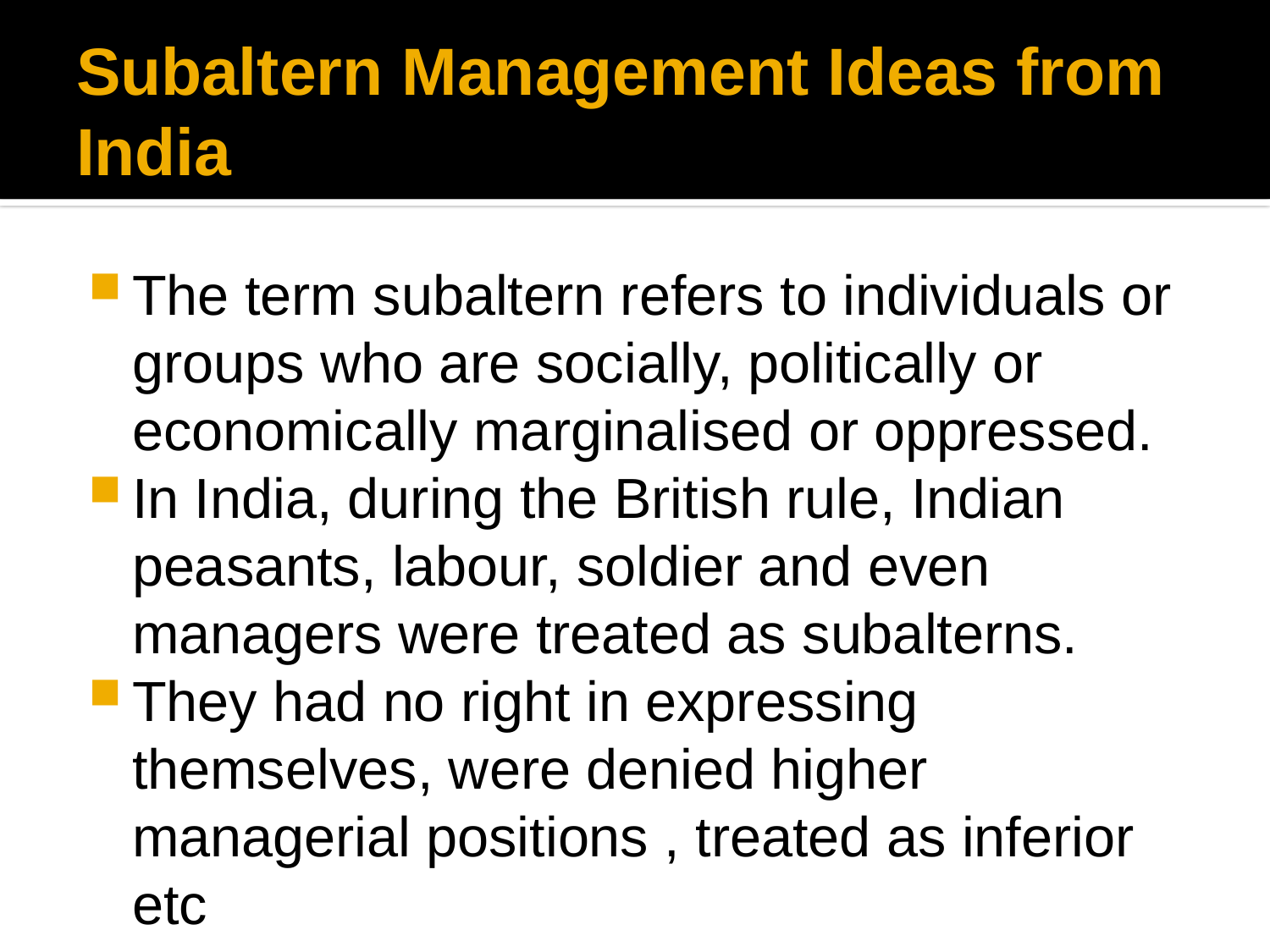

# Subaltern Management Ideas from India
The term subaltern refers to individuals or groups who are socially, politically or economically marginalised or oppressed.
In India, during the British rule, Indian peasants, labour, soldier and even managers were treated as subalterns.
They had no right in expressing themselves, were denied higher managerial positions , treated as inferior etc